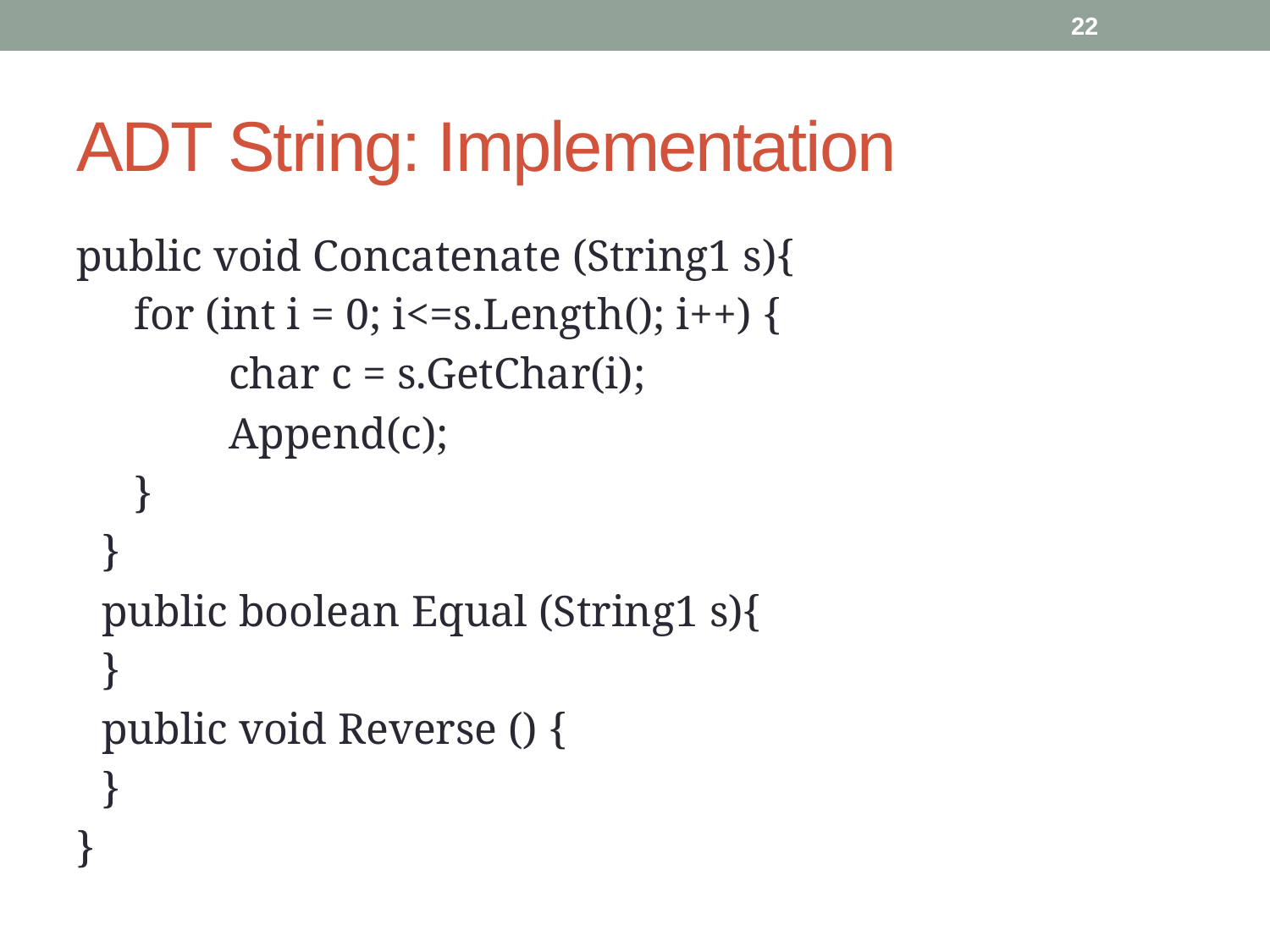

22
# ADT String: Implementation
public void Concatenate (String1 s){
	   for (int i = 0; i<=s.Length(); i++) {
		char c = s.GetChar(i);
		Append(c);
	   }
	}
	public boolean Equal (String1 s){
	}
	public void Reverse () {
	}
}